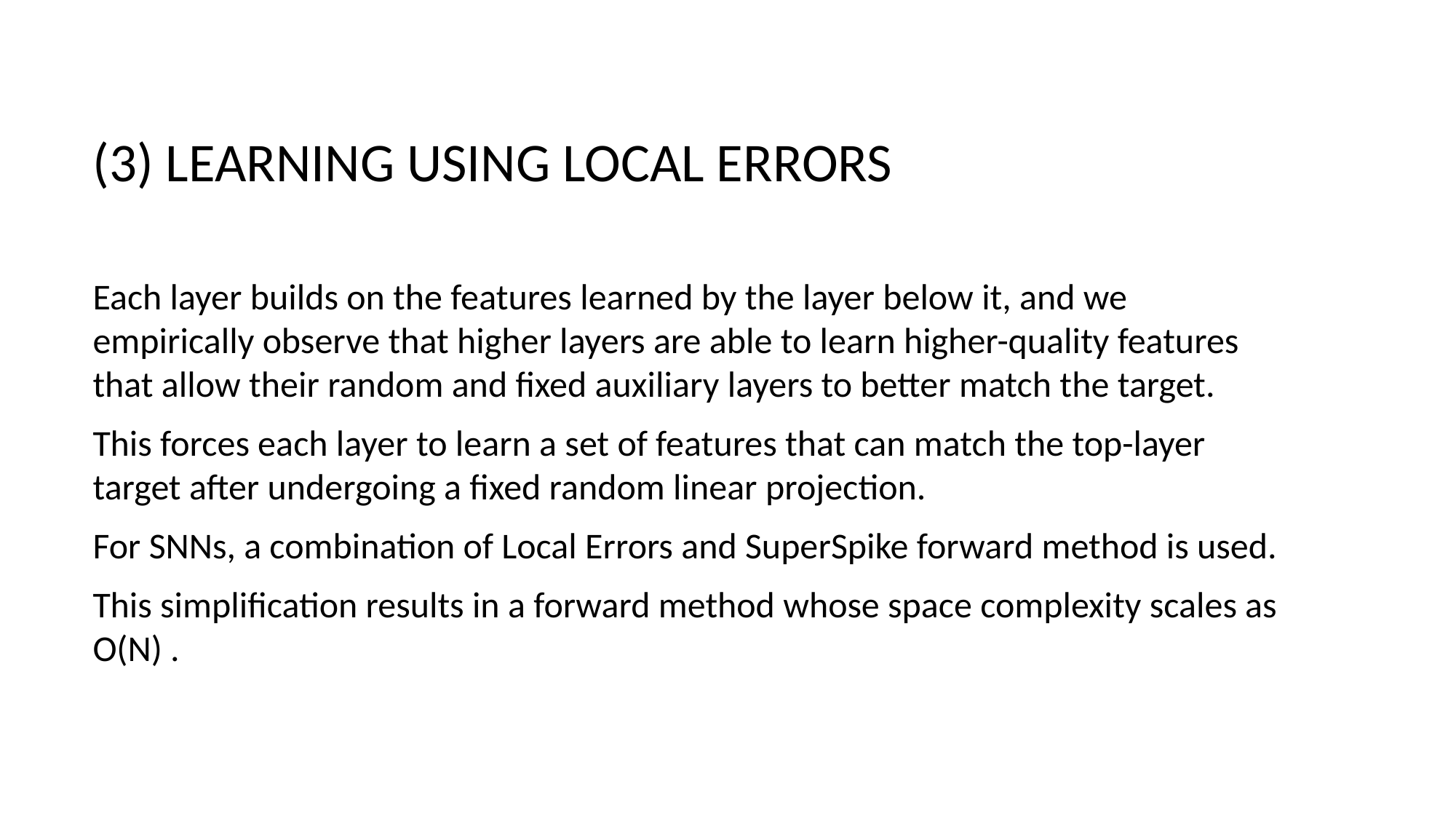

# (3) Learning using local errors
Each layer builds on the features learned by the layer below it, and we empirically observe that higher layers are able to learn higher-quality features that allow their random and fixed auxiliary layers to better match the target.
This forces each layer to learn a set of features that can match the top-layer target after undergoing a fixed random linear projection.
For SNNs, a combination of Local Errors and SuperSpike forward method is used.
This simplification results in a forward method whose space complexity scales as O(N) .